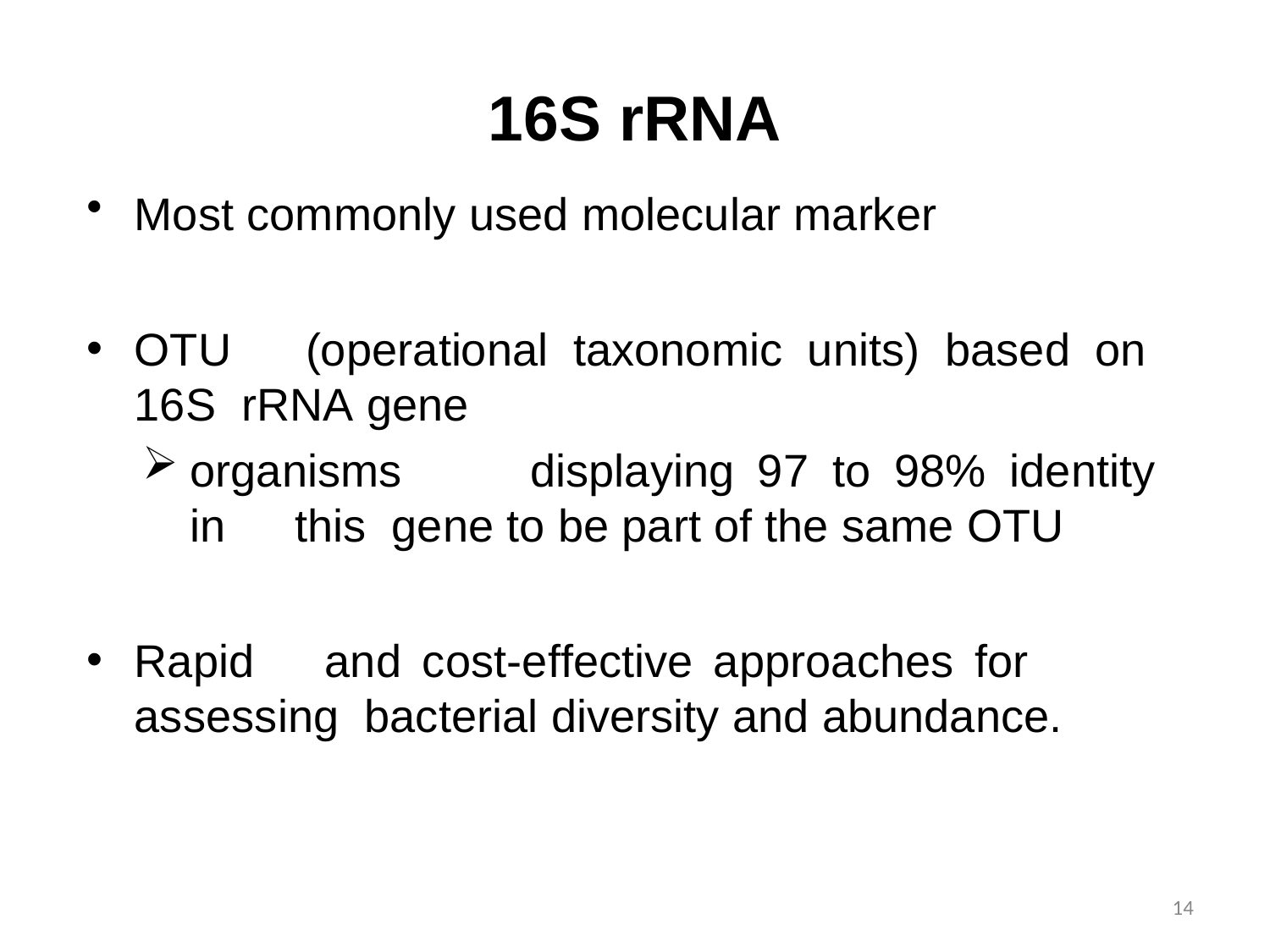

# 16S rRNA
Most commonly used molecular marker

OTU	(operational	taxonomic	units)	based	on	16S  rRNA gene
organisms	displaying	97	to	98%	identity	in	this  gene to be part of the same OTU

Rapid	and	cost-effective	approaches	for	assessing  bacterial diversity and abundance.
14